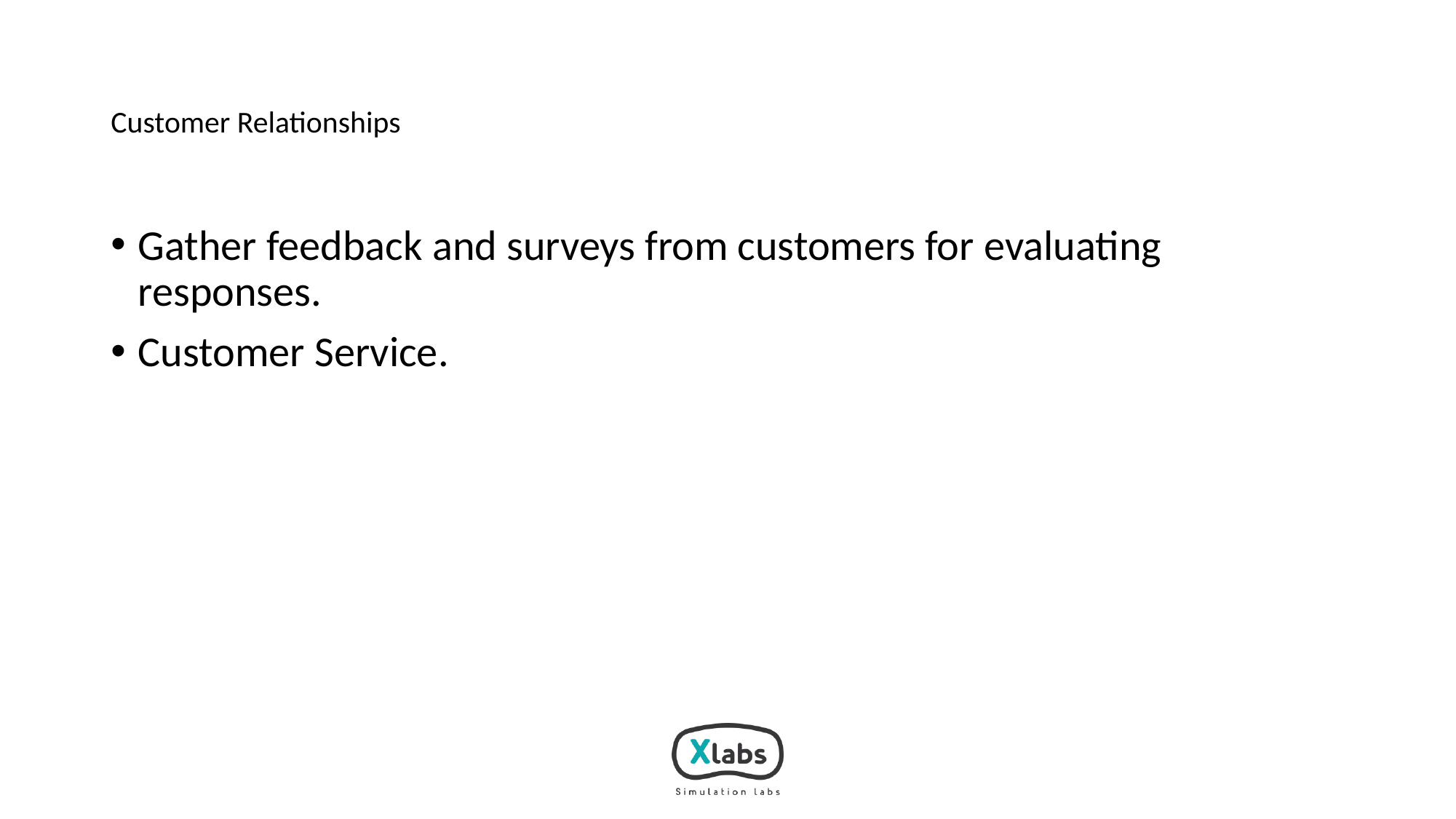

# Customer Relationships
Gather feedback and surveys from customers for evaluating responses.
Customer Service.